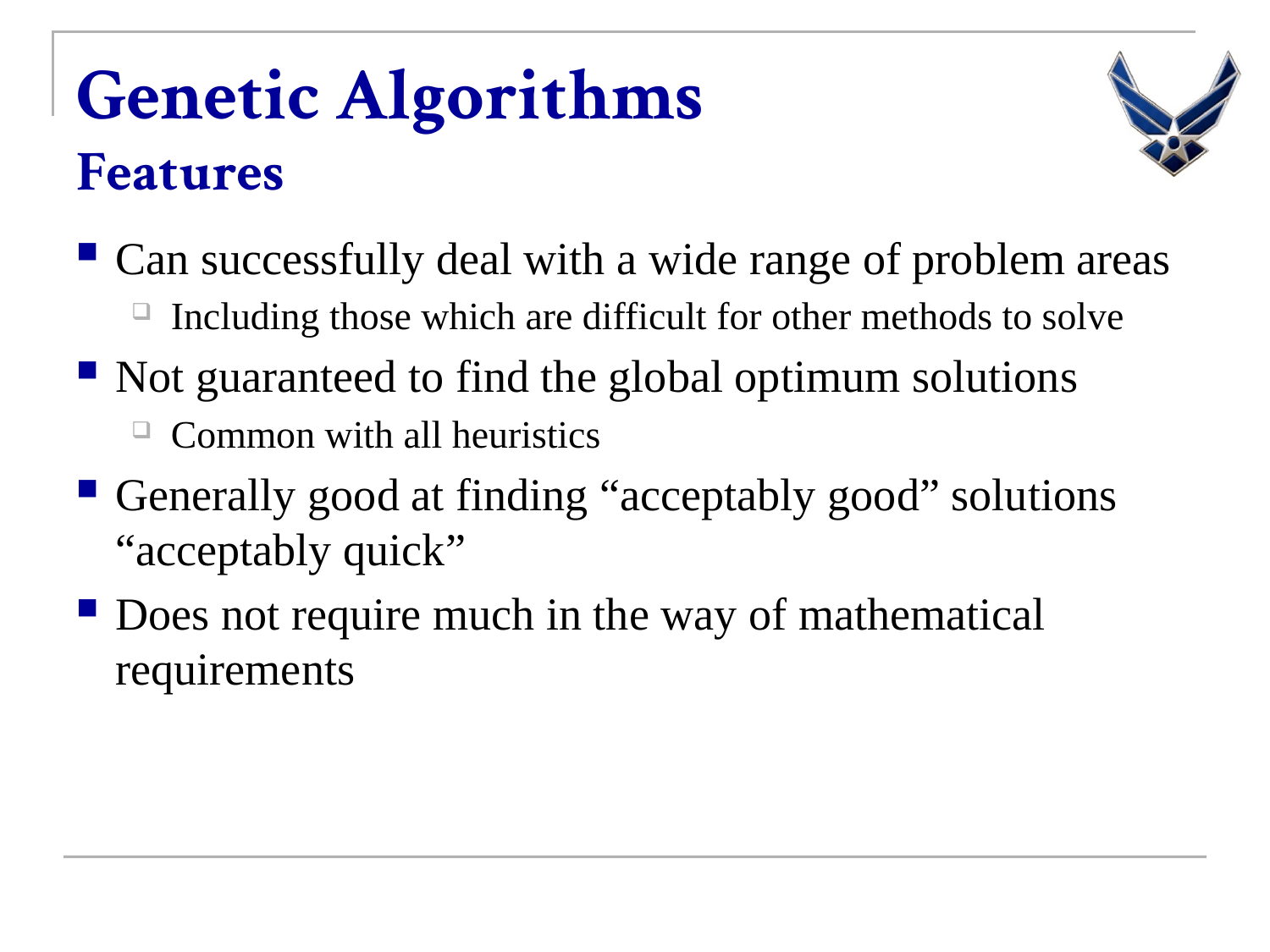

# Genetic Algorithms Features
Can successfully deal with a wide range of problem areas
Including those which are difficult for other methods to solve
Not guaranteed to find the global optimum solutions
Common with all heuristics
Generally good at finding “acceptably good” solutions “acceptably quick”
Does not require much in the way of mathematical requirements